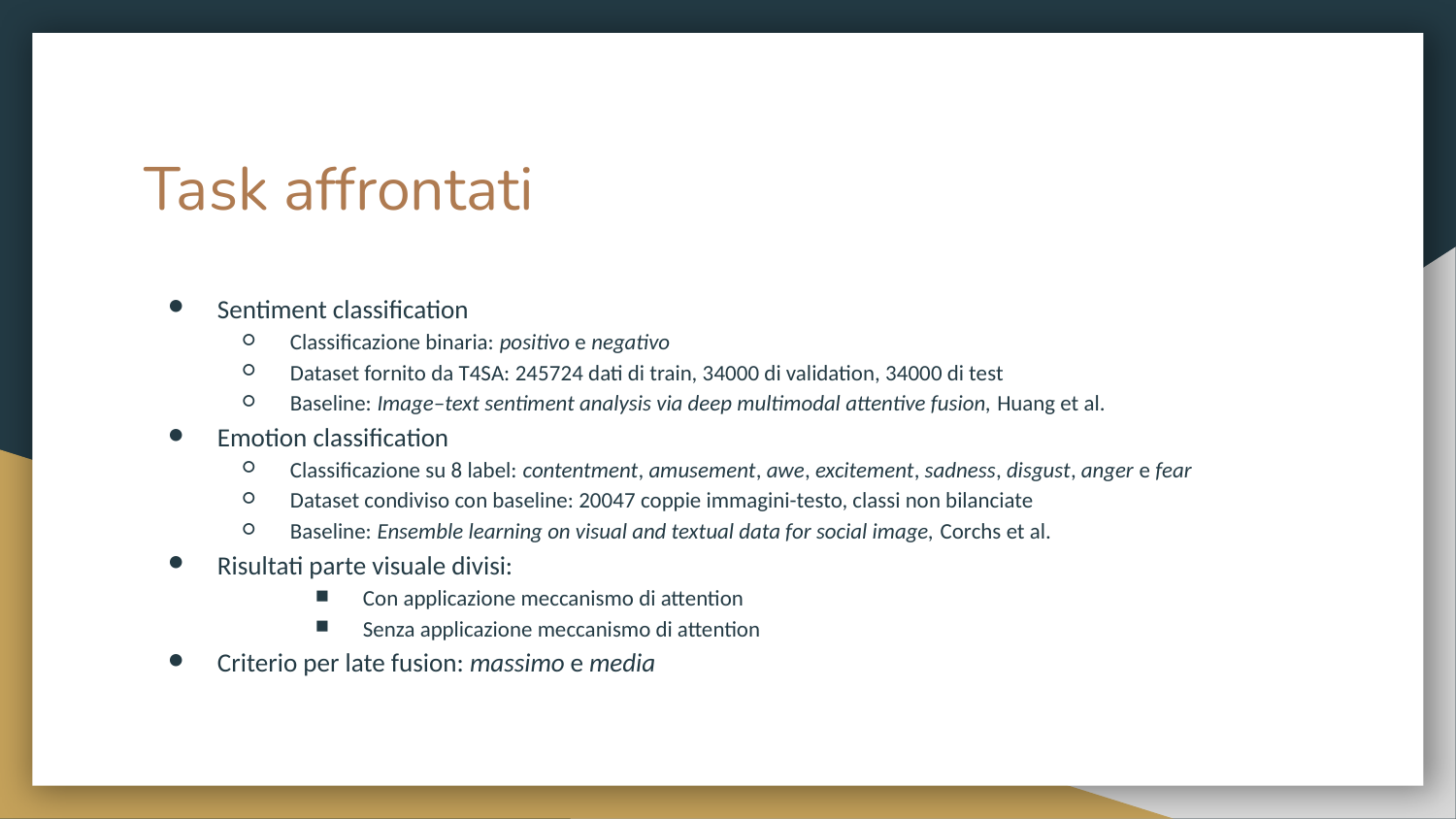

Task affrontati
Sentiment classification
Classificazione binaria: positivo e negativo
Dataset fornito da T4SA: 245724 dati di train, 34000 di validation, 34000 di test
Baseline: Image–text sentiment analysis via deep multimodal attentive fusion, Huang et al.
Emotion classification
Classificazione su 8 label: contentment, amusement, awe, excitement, sadness, disgust, anger e fear
Dataset condiviso con baseline: 20047 coppie immagini-testo, classi non bilanciate
Baseline: Ensemble learning on visual and textual data for social image, Corchs et al.
Risultati parte visuale divisi:
Con applicazione meccanismo di attention
Senza applicazione meccanismo di attention
Criterio per late fusion: massimo e media